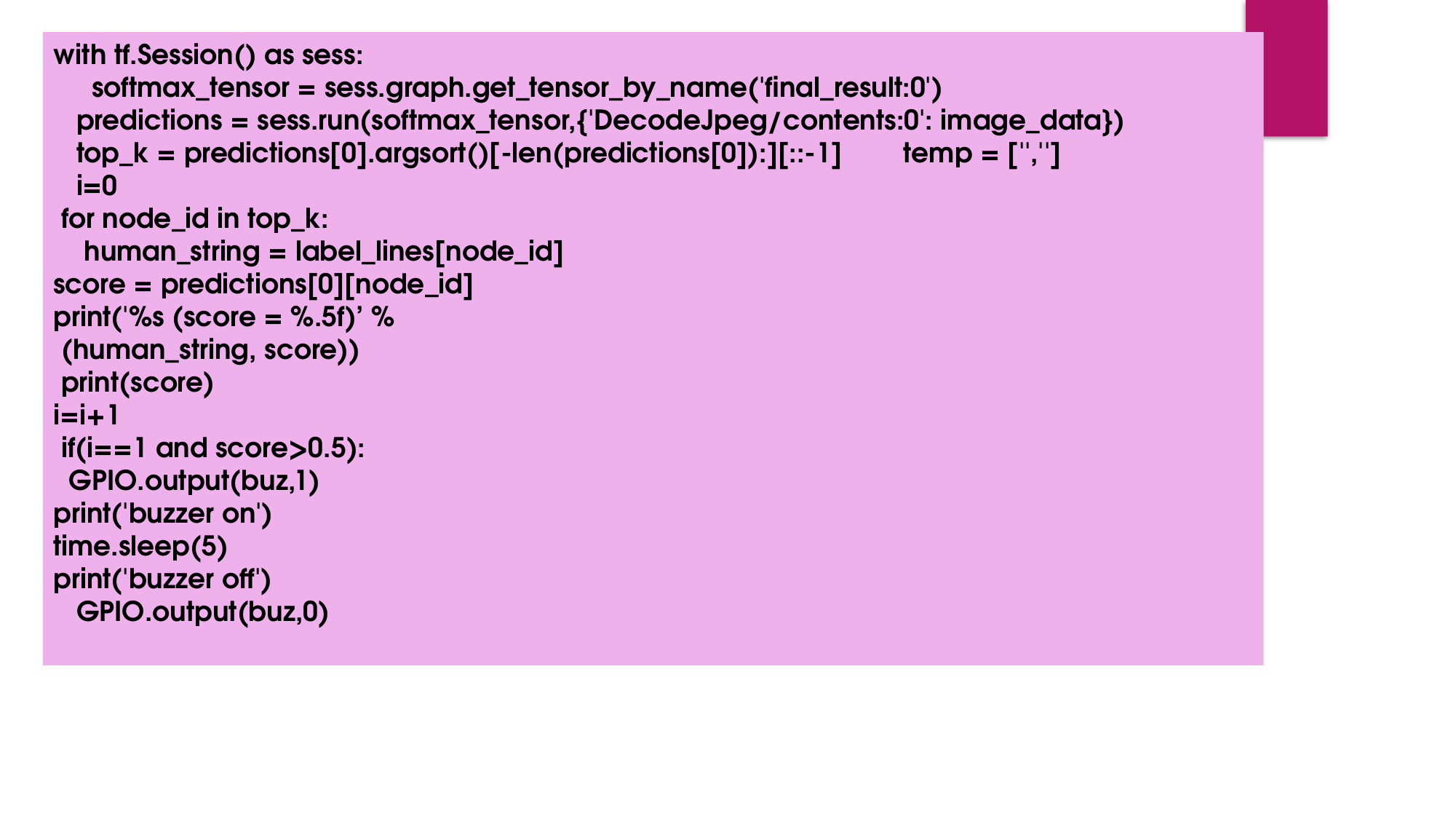

with tf.Session() as sess:
     softmax_tensor = sess.graph.get_tensor_by_name('final_result:0')
   predictions = sess.run(softmax_tensor,{'DecodeJpeg/contents:0': image_data})
   top_k = predictions[0].argsort()[-len(predictions[0]):][::-1]        temp = ['','']
   i=0
 for node_id in top_k:
    human_string = label_lines[node_id]
score = predictions[0][node_id]
print('%s (score = %.5f)’ %
 (human_string, score))
 print(score)
i=i+1
 if(i==1 and score>0.5):
  GPIO.output(buz,1)
print('buzzer on')
time.sleep(5)
print('buzzer off')
   GPIO.output(buz,0)